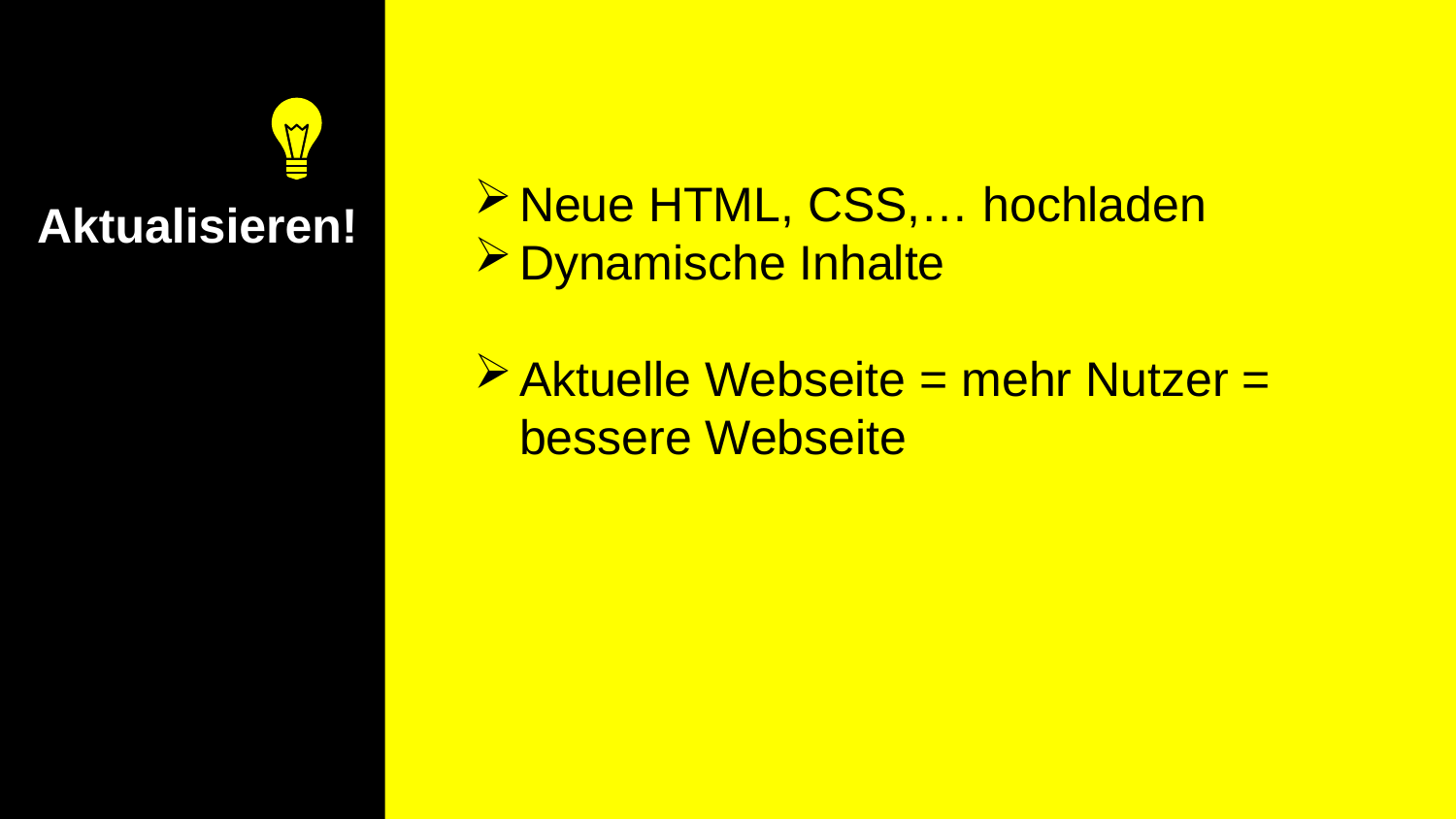

Neue HTML, CSS,… hochladen
Dynamische Inhalte

Aktuelle Webseite = mehr Nutzer = bessere Webseite
# Aktualisieren!